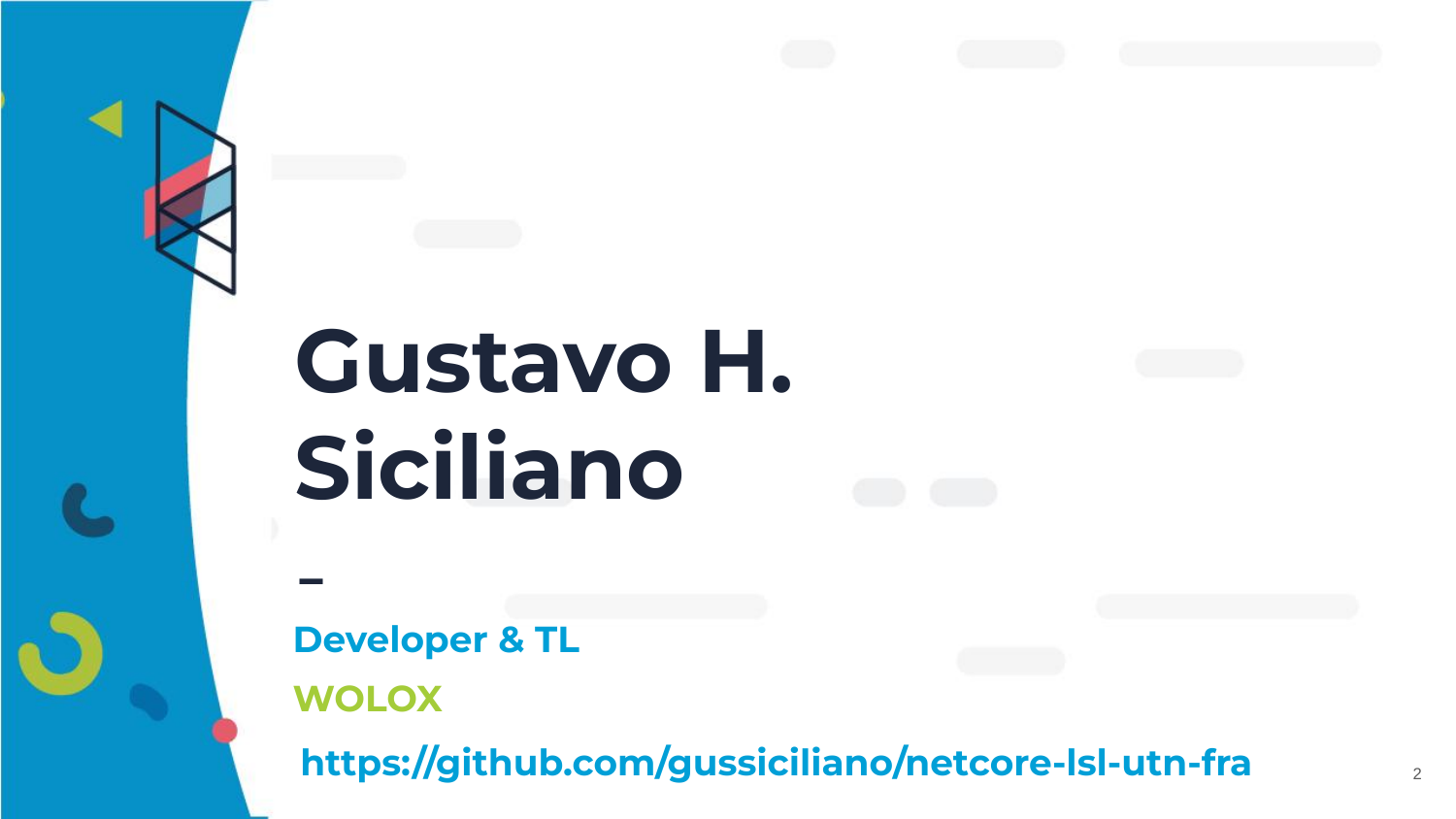

Gustavo H. Siciliano
-

Developer & TL
WOLOX
https://github.com/gussiciliano/netcore-lsl-utn-fra
2